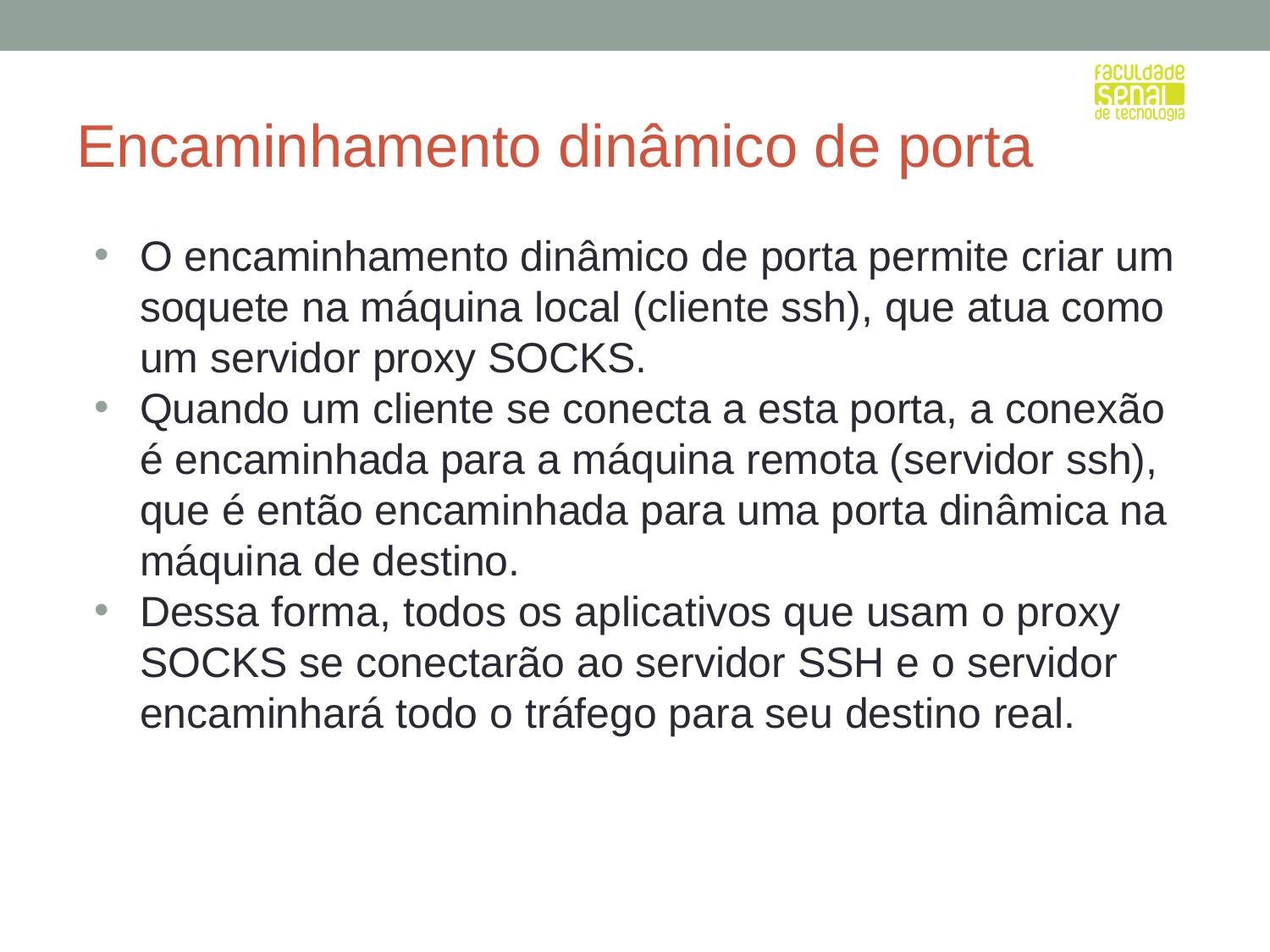

# Encaminhamento dinâmico de porta
O encaminhamento dinâmico de porta permite criar um soquete na máquina local (cliente ssh), que atua como um servidor proxy SOCKS.
Quando um cliente se conecta a esta porta, a conexão é encaminhada para a máquina remota (servidor ssh), que é então encaminhada para uma porta dinâmica na máquina de destino.
Dessa forma, todos os aplicativos que usam o proxy SOCKS se conectarão ao servidor SSH e o servidor encaminhará todo o tráfego para seu destino real.